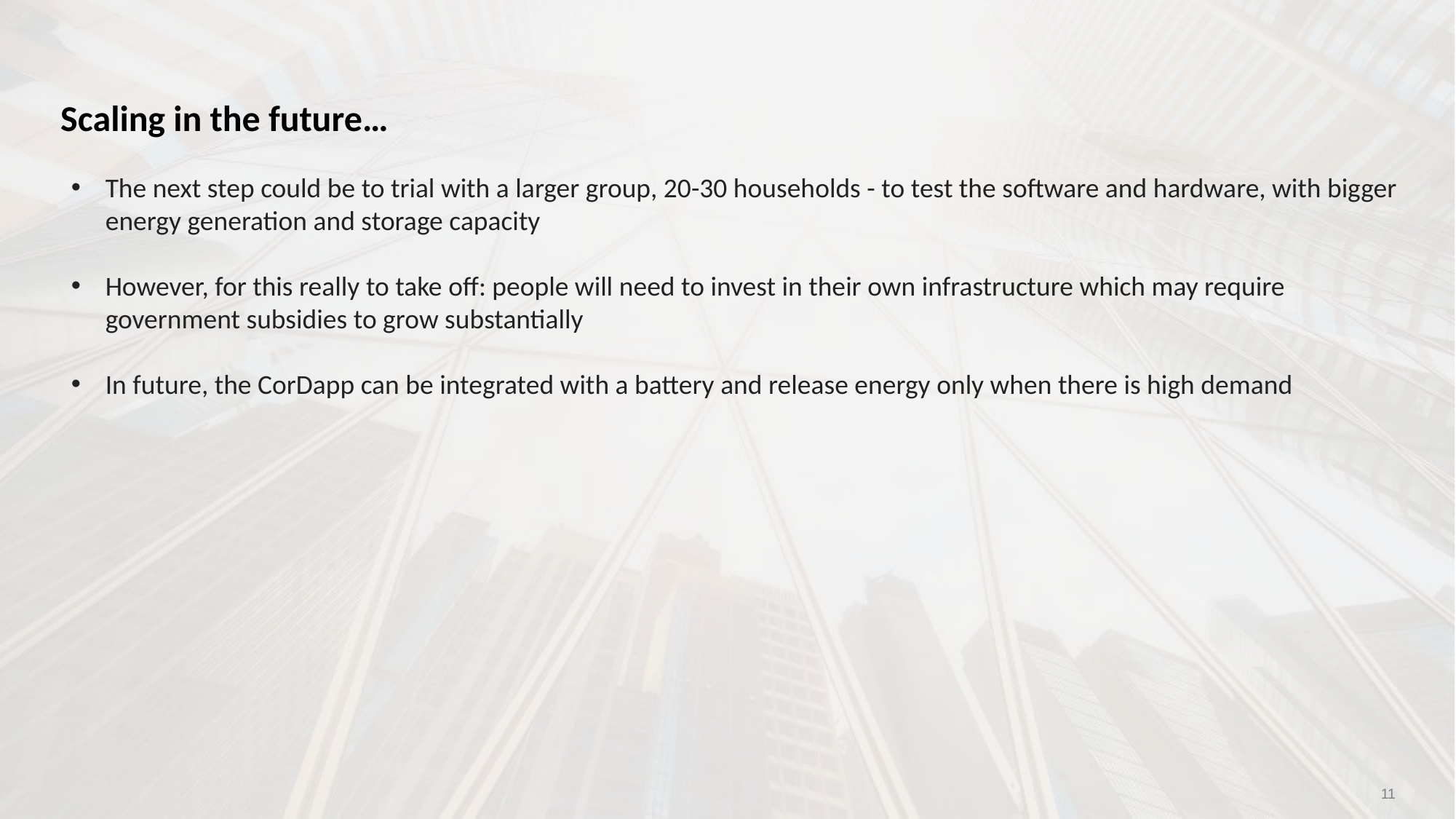

# Scaling in the future…
The next step could be to trial with a larger group, 20-30 households - to test the software and hardware, with bigger energy generation and storage capacity

However, for this really to take off: people will need to invest in their own infrastructure which may require government subsidies to grow substantially

In future, the CorDapp can be integrated with a battery and release energy only when there is high demand